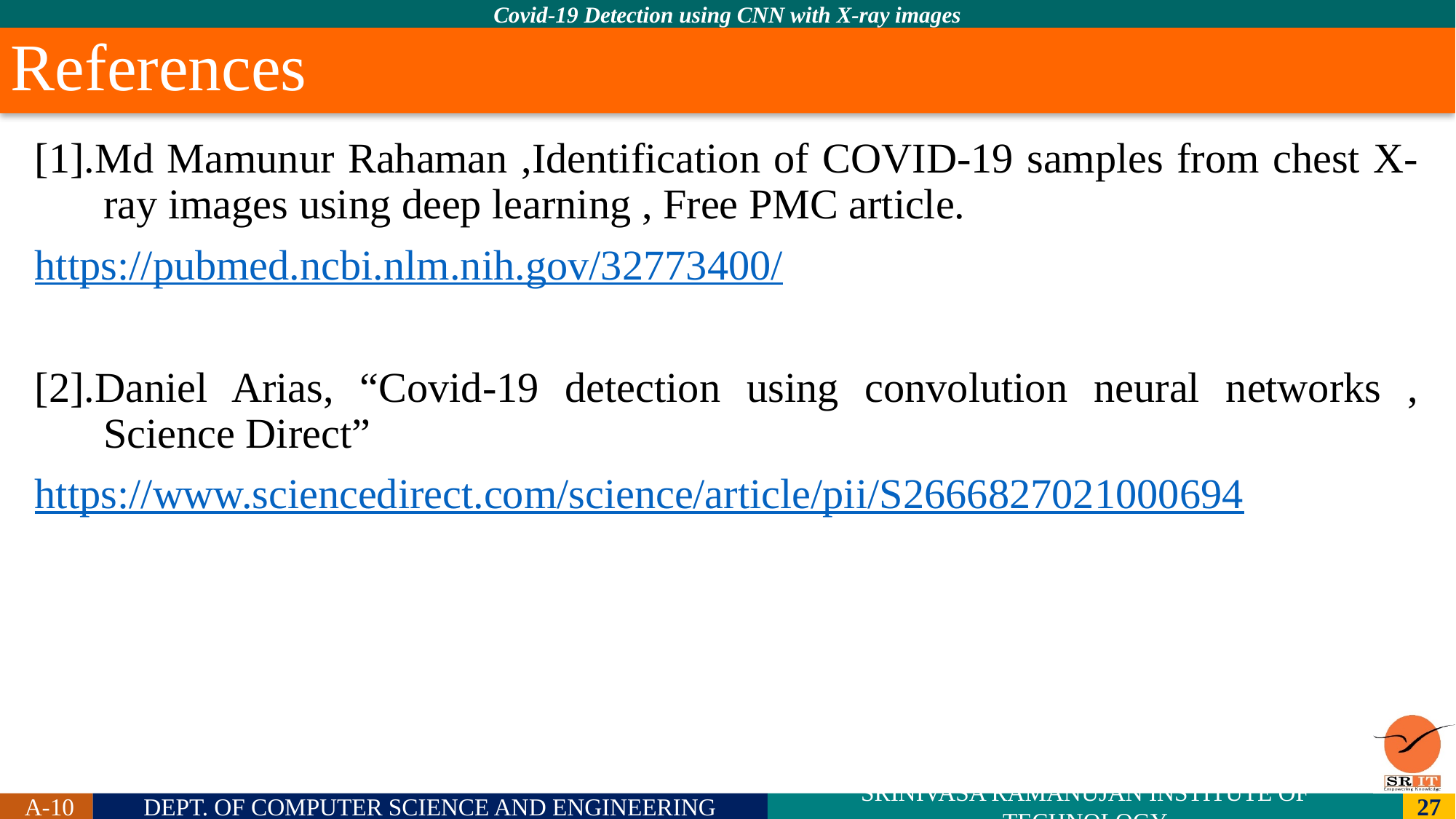

# References
[1].Md Mamunur Rahaman ,Identification of COVID-19 samples from chest X-ray images using deep learning , Free PMC article.
https://pubmed.ncbi.nlm.nih.gov/32773400/

[2].Daniel Arias, “Covid-19 detection using convolution neural networks , Science Direct”
https://www.sciencedirect.com/science/article/pii/S2666827021000694